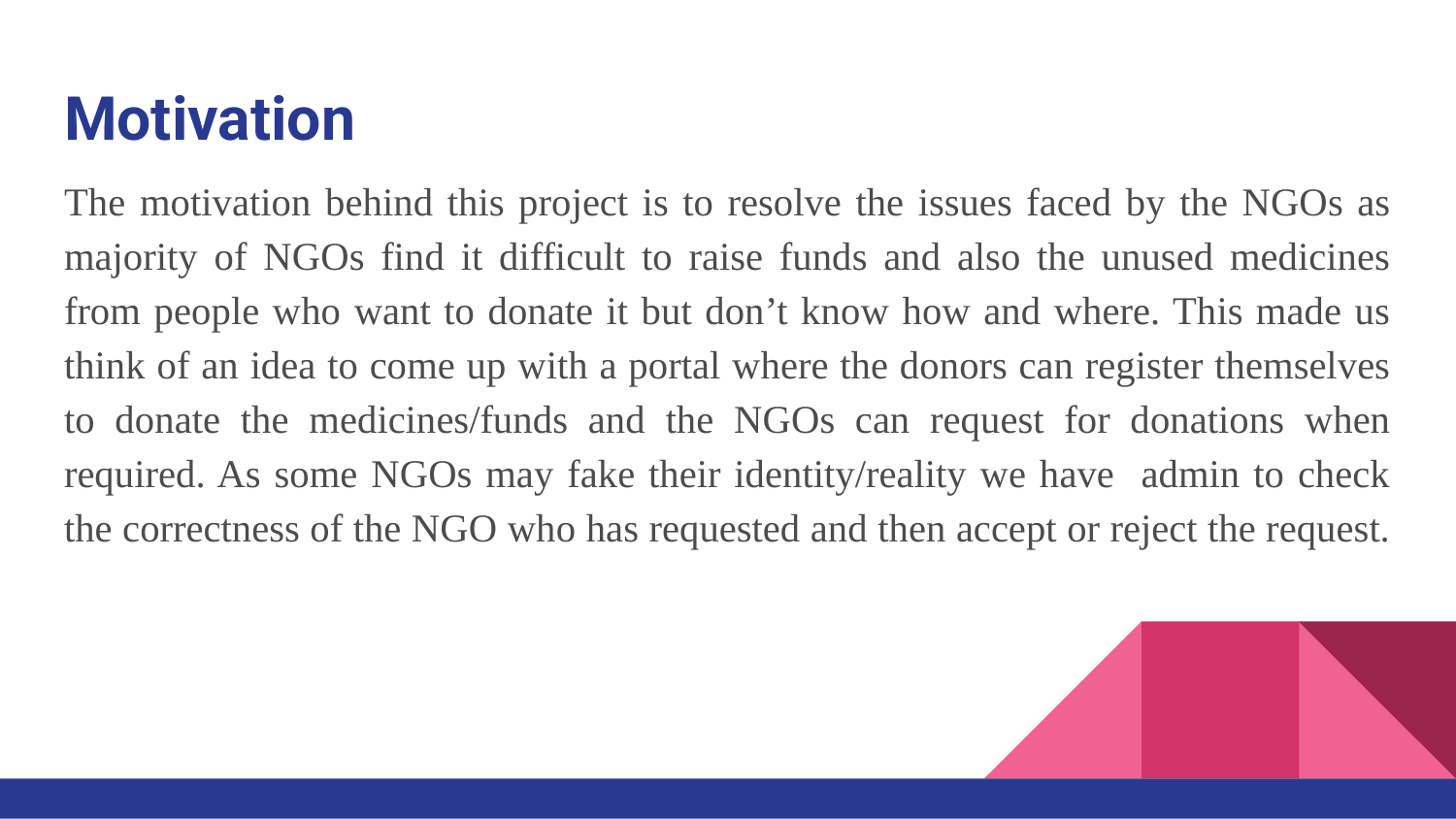

# Motivation
The motivation behind this project is to resolve the issues faced by the NGOs as majority of NGOs find it difficult to raise funds and also the unused medicines from people who want to donate it but don’t know how and where. This made us think of an idea to come up with a portal where the donors can register themselves to donate the medicines/funds and the NGOs can request for donations when required. As some NGOs may fake their identity/reality we have  admin to check the correctness of the NGO who has requested and then accept or reject the request.